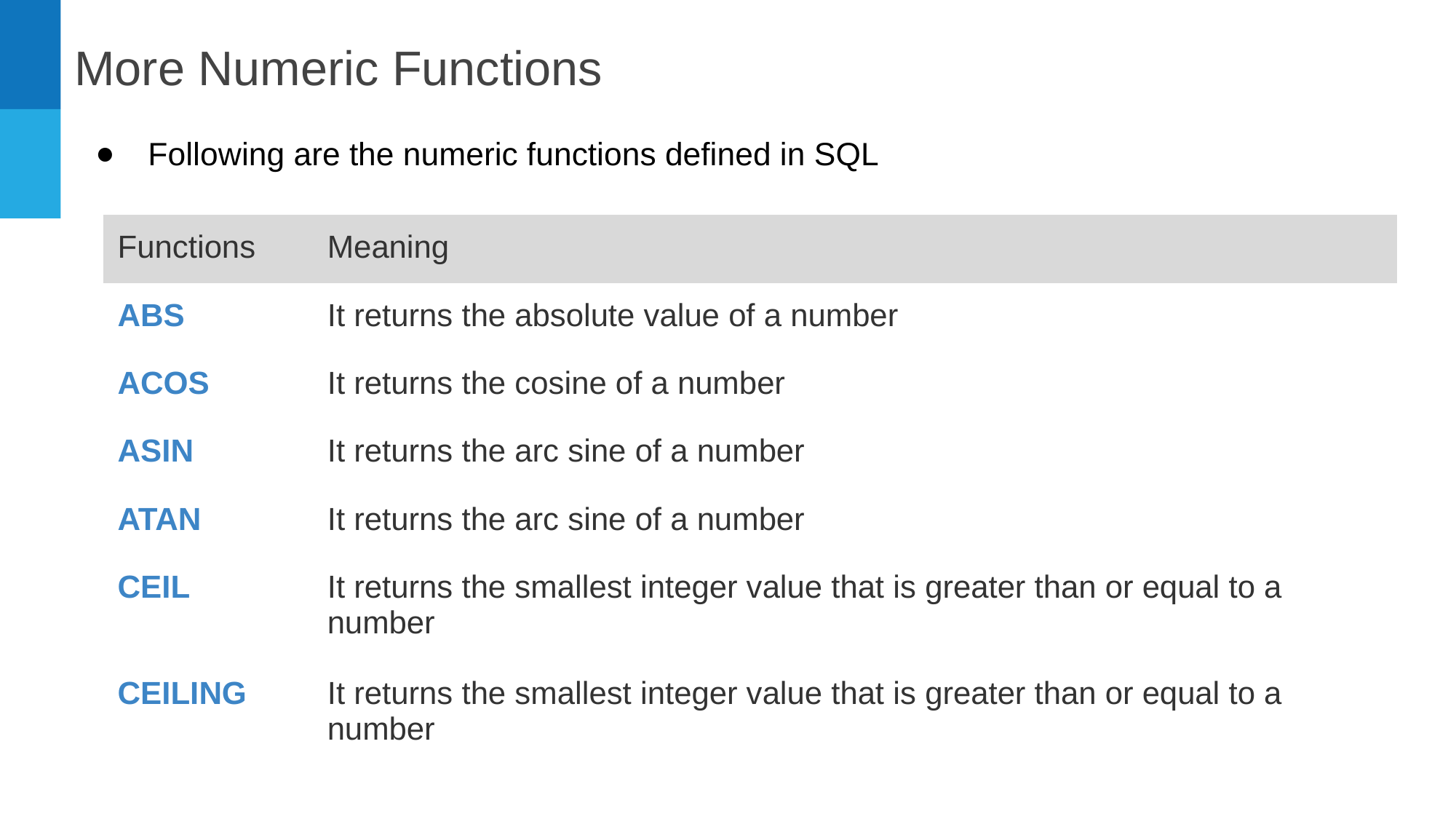

More Numeric Functions

Following are the numeric functions defined in SQL
| Functions | Meaning |
| --- | --- |
| ABS | It returns the absolute value of a number |
| ACOS | It returns the cosine of a number |
| ASIN | It returns the arc sine of a number |
| ATAN | It returns the arc sine of a number |
| CEIL | It returns the smallest integer value that is greater than or equal to a number |
| CEILING | It returns the smallest integer value that is greater than or equal to a number |